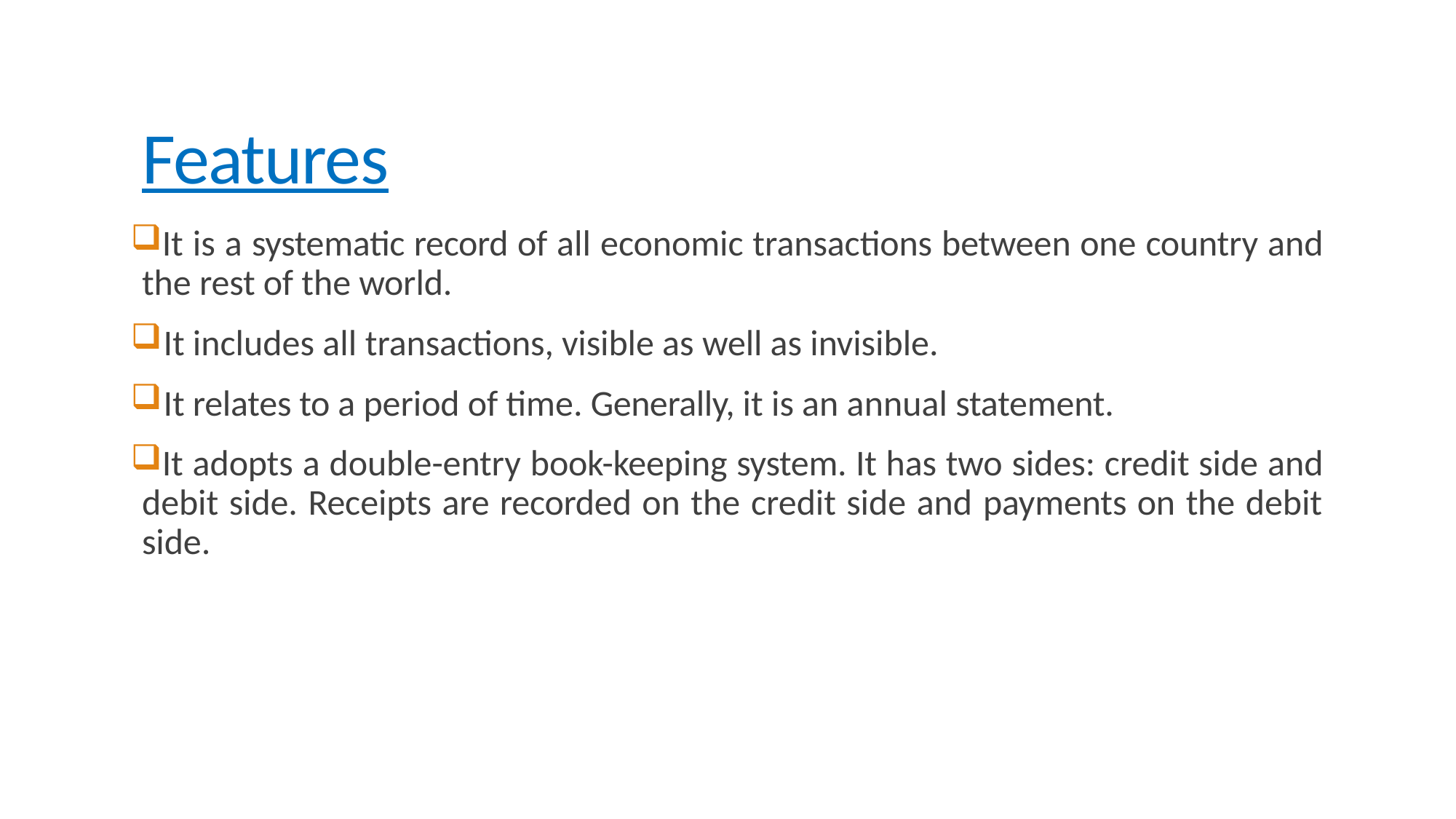

# Features
It is a systematic record of all economic transactions between one country and  the rest of the world.
It includes all transactions, visible as well as invisible.
It relates to a period of time. Generally, it is an annual statement.
It adopts a double-entry book-keeping system. It has two sides: credit side and  debit side. Receipts are recorded on the credit side and payments on the debit  side.
LECTURE NOTES BY PARUL JAIN